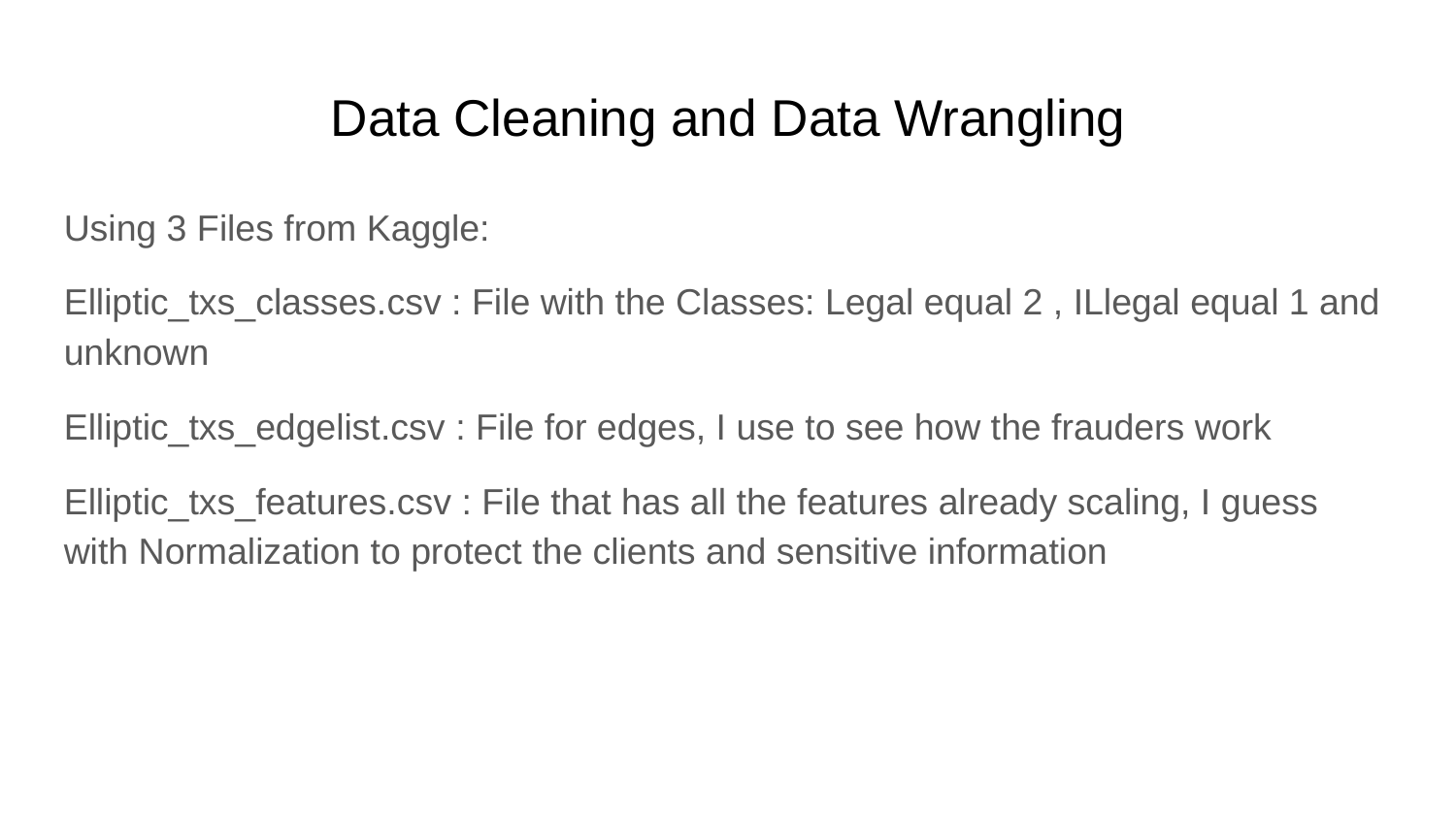

Data Cleaning and Data Wrangling
Using 3 Files from Kaggle:
Elliptic_txs_classes.csv : File with the Classes: Legal equal 2 , ILlegal equal 1 and unknown
Elliptic_txs_edgelist.csv : File for edges, I use to see how the frauders work
Elliptic_txs_features.csv : File that has all the features already scaling, I guess with Normalization to protect the clients and sensitive information